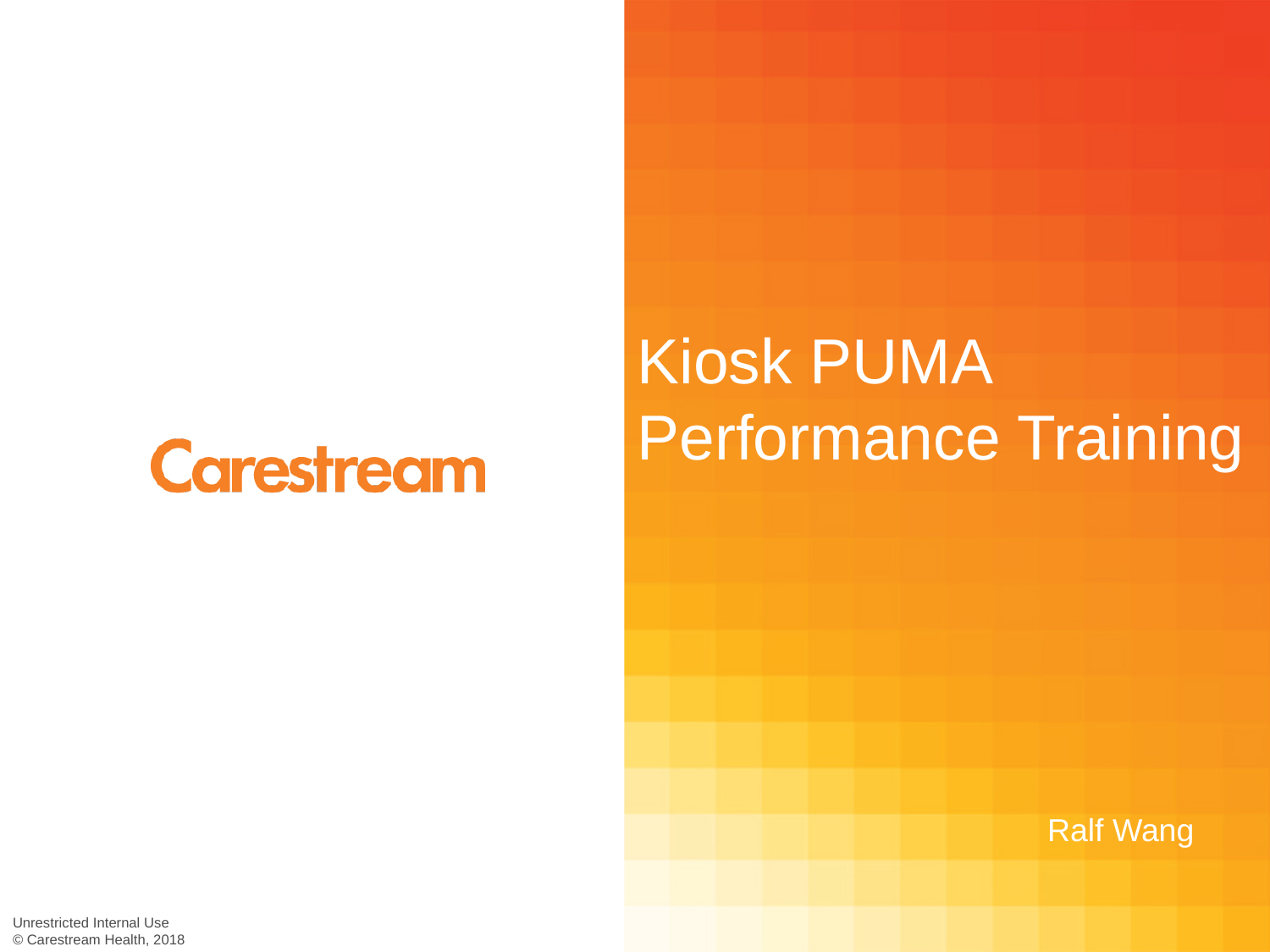

# Kiosk PUMA Performance Training
Ralf Wang
Unrestricted Internal Use
© Carestream Health, 2018